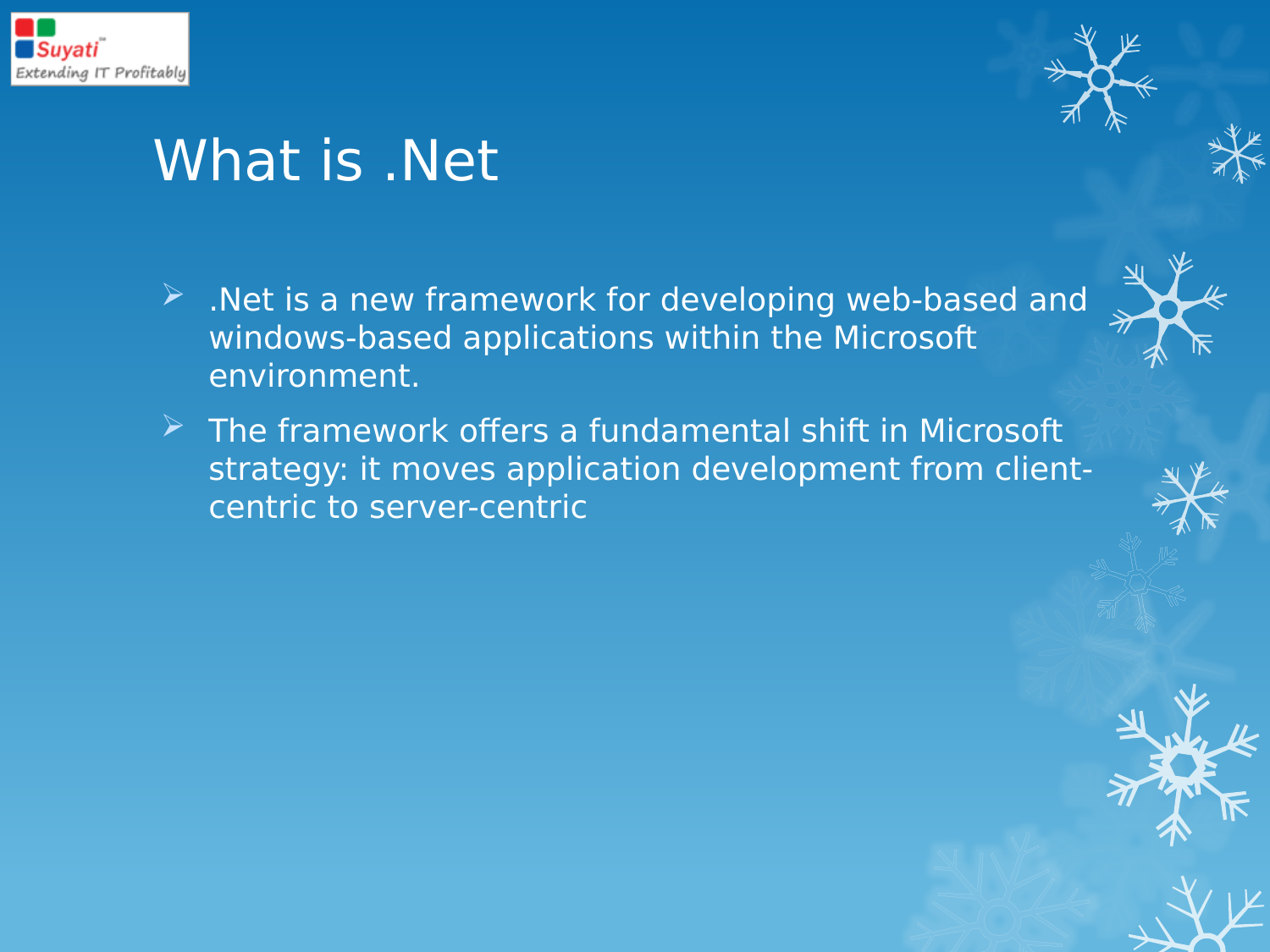

# What is .Net
.Net is a new framework for developing web-based and windows-based applications within the Microsoft environment.
The framework offers a fundamental shift in Microsoft strategy: it moves application development from client-centric to server-centric